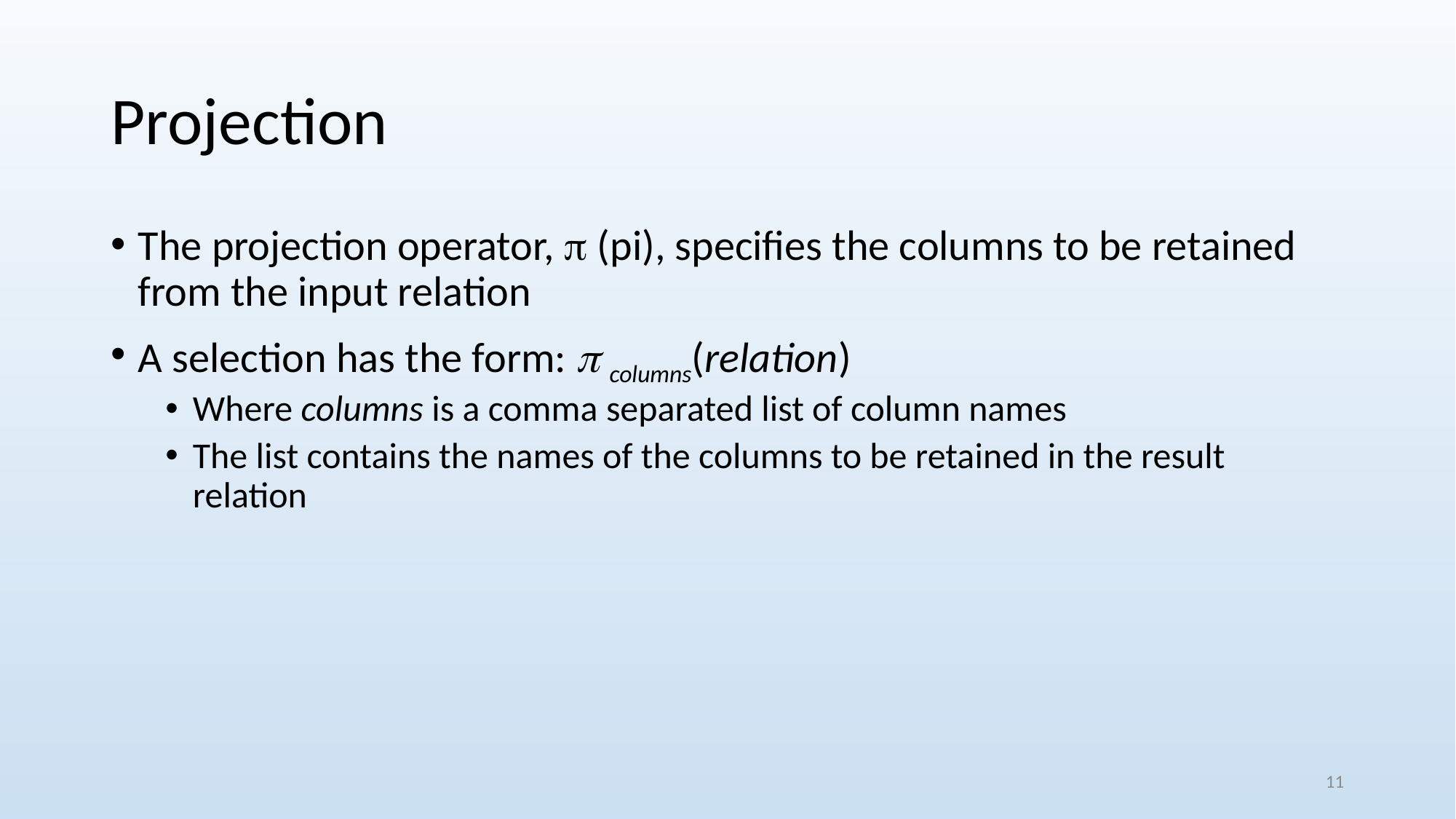

# Projection
The projection operator, π (pi), specifies the columns to be retained from the input relation
A selection has the form: π columns(relation)
Where columns is a comma separated list of column names
The list contains the names of the columns to be retained in the result relation
11